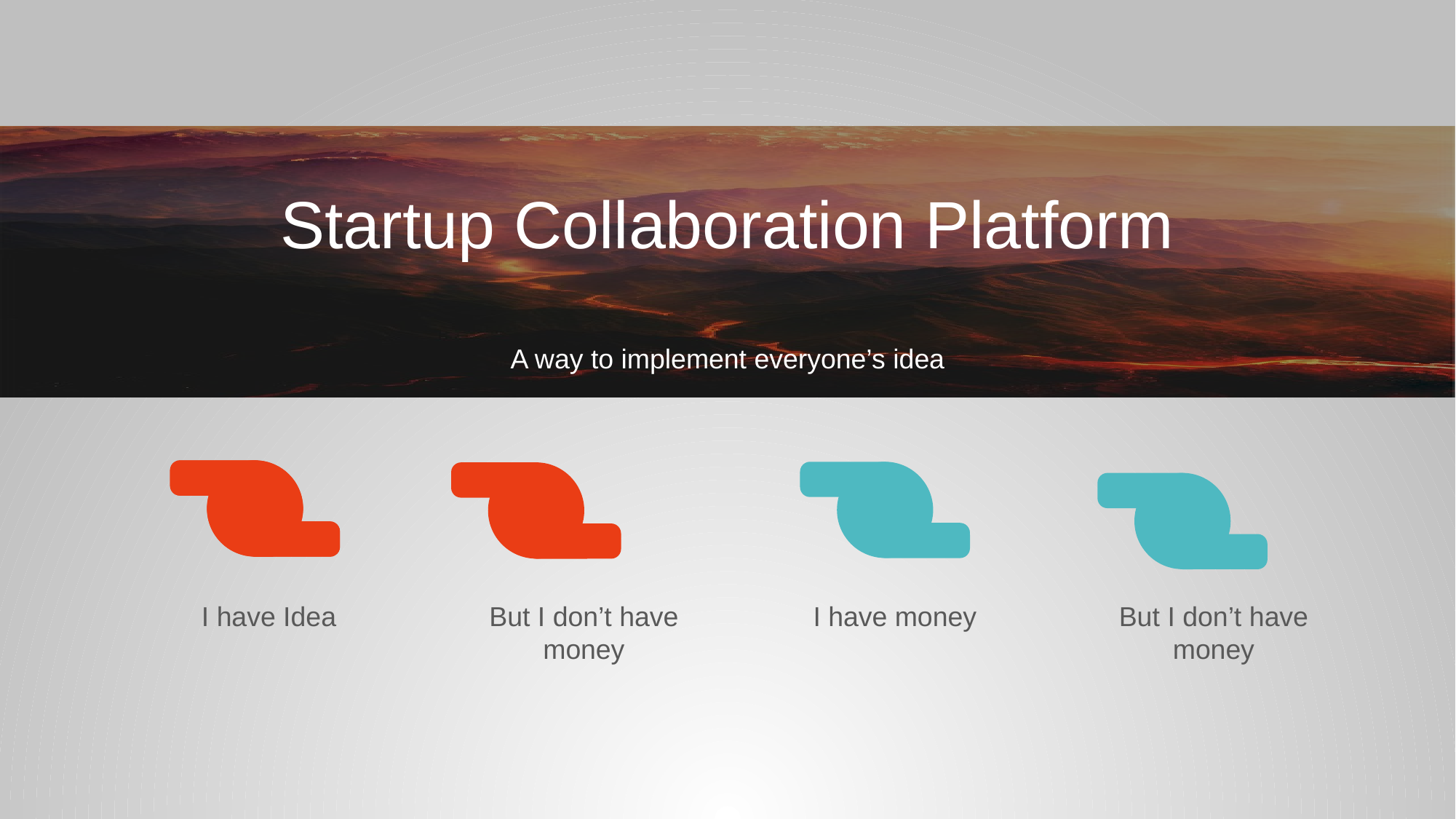

Startup Collaboration Platform

A way to implement everyone’s idea

01

I have Idea
But I don’t have money
I have money
But I don’t have money